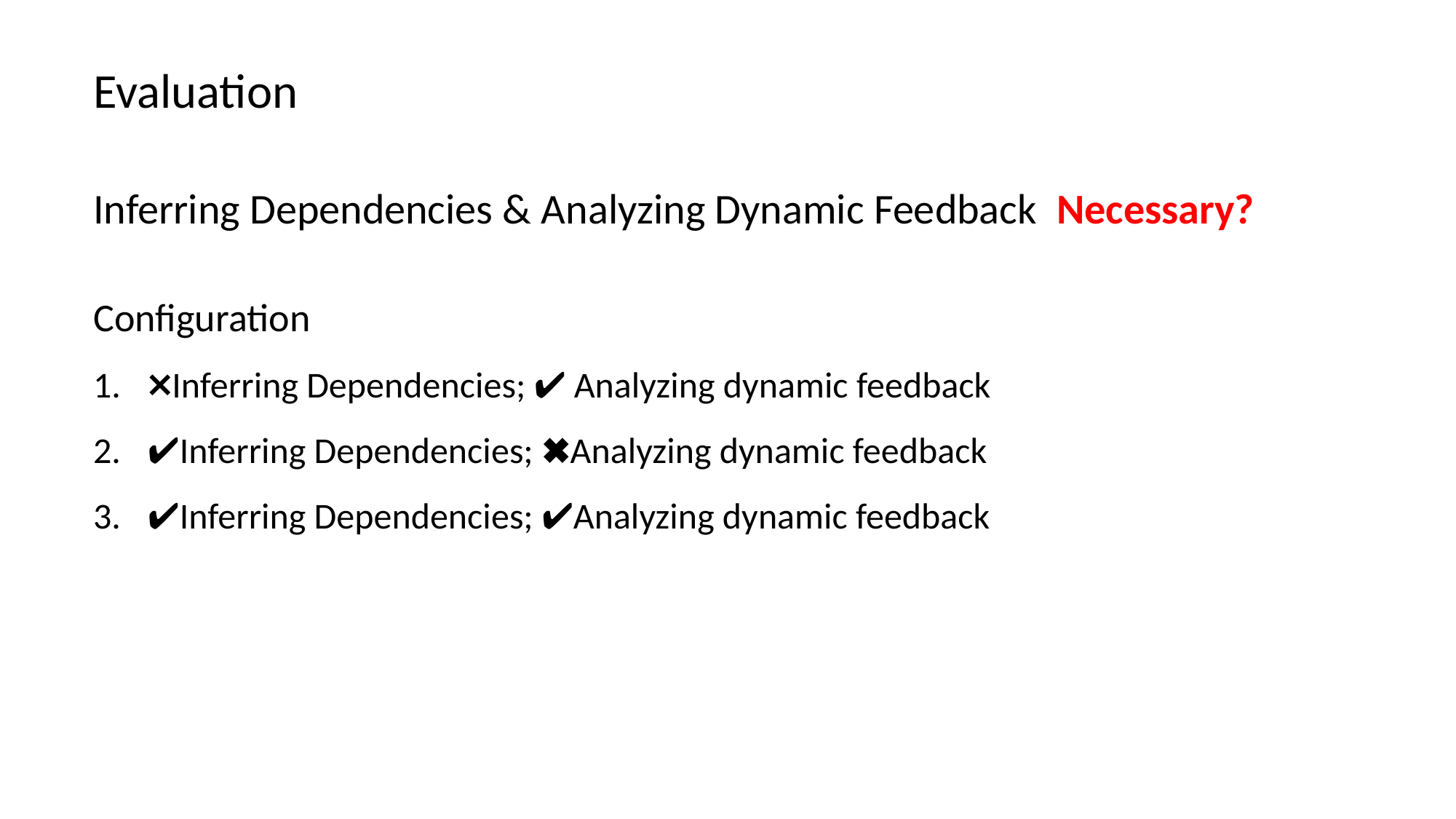

Evaluation
Inferring Dependencies & Analyzing Dynamic Feedback  Necessary?
Configuration
❌Inferring Dependencies; ✔ Analyzing dynamic feedback
✔Inferring Dependencies; ✖Analyzing dynamic feedback
✔Inferring Dependencies; ✔Analyzing dynamic feedback